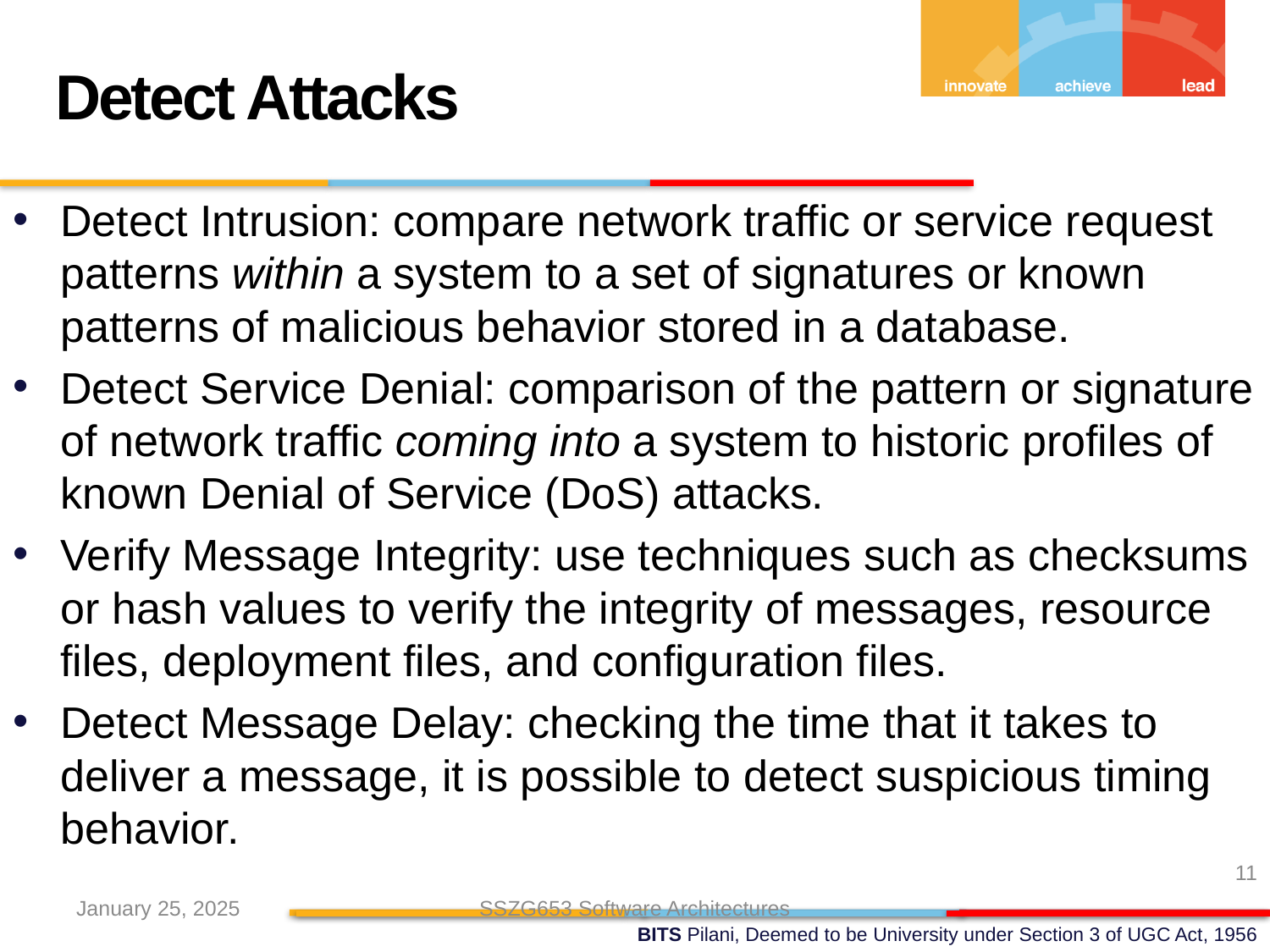

Detect Attacks
Detect Intrusion: compare network traffic or service request patterns within a system to a set of signatures or known patterns of malicious behavior stored in a database.
Detect Service Denial: comparison of the pattern or signature of network traffic coming into a system to historic profiles of known Denial of Service (DoS) attacks.
Verify Message Integrity: use techniques such as checksums or hash values to verify the integrity of messages, resource files, deployment files, and configuration files.
Detect Message Delay: checking the time that it takes to deliver a message, it is possible to detect suspicious timing behavior.
11
January 25, 2025
SSZG653 Software Architectures